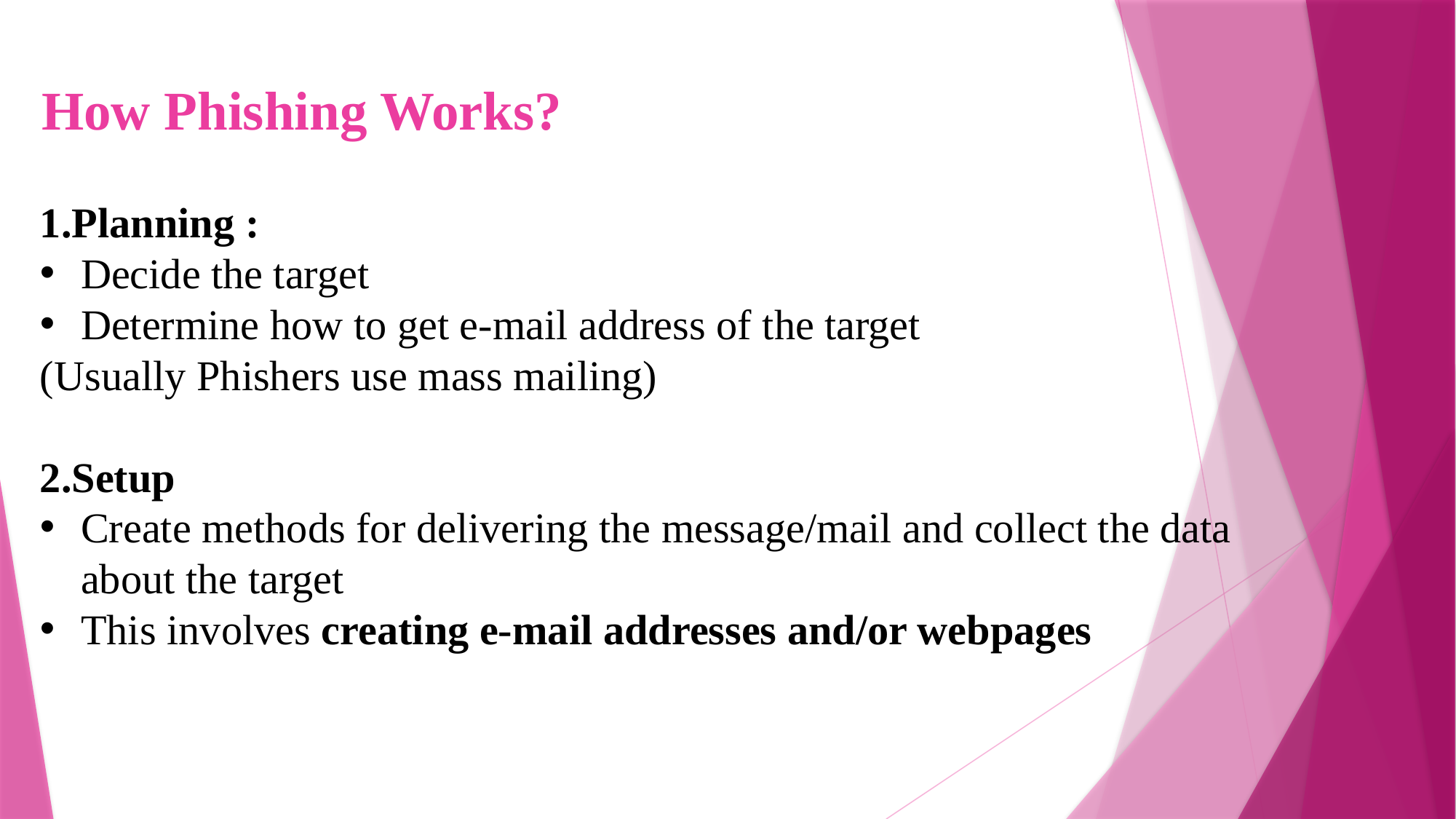

# How Phishing Works?
1.Planning :
Decide the target
Determine how to get e-mail address of the target
(Usually Phishers use mass mailing)

2.Setup
Create methods for delivering the message/mail and collect the data about the target
This involves creating e-mail addresses and/or webpages